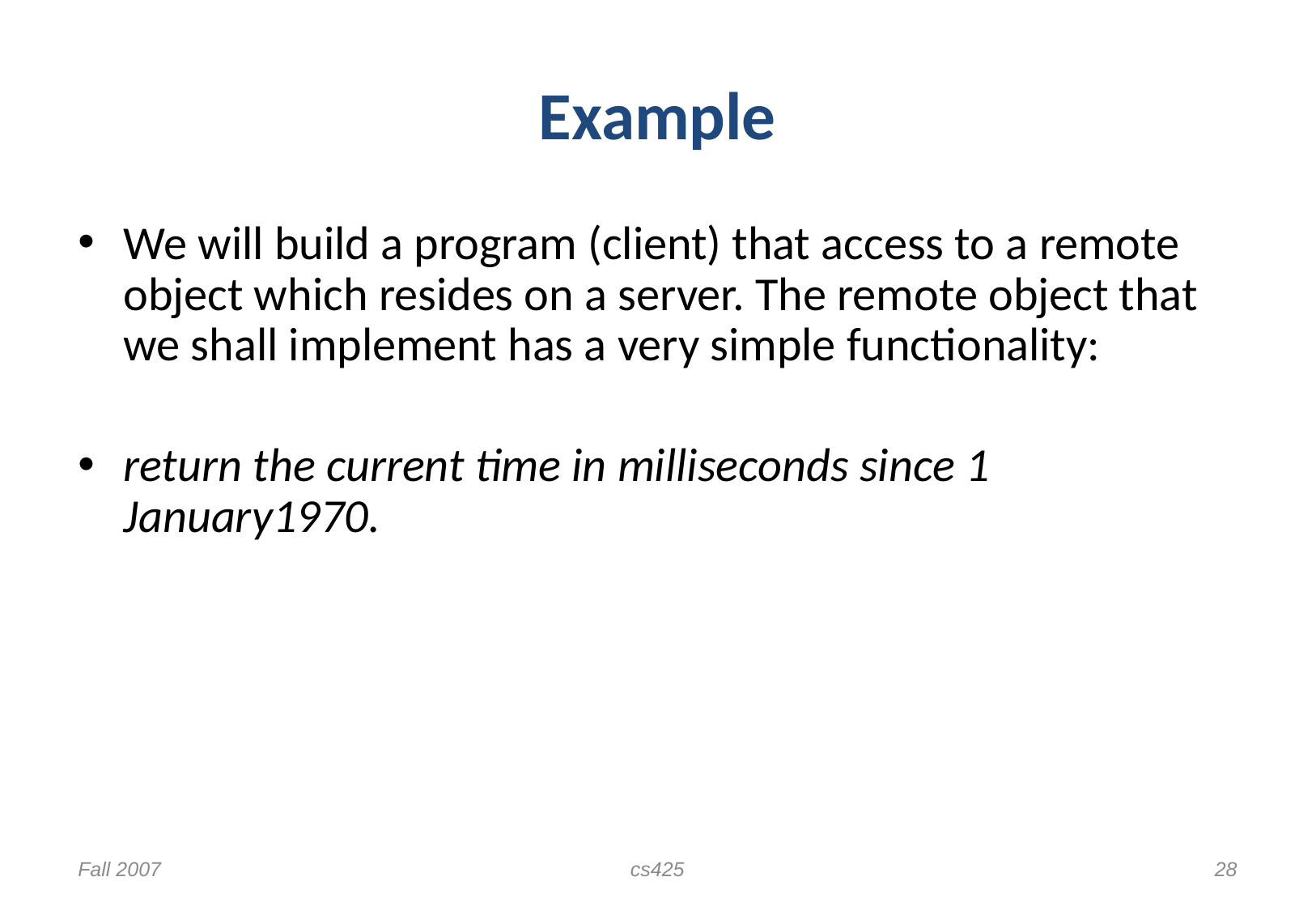

# Example
We will build a program (client) that access to a remote object which resides on a server. The remote object that we shall implement has a very simple functionality:

return the current time in milliseconds since 1 January1970.
Fall 2007
cs425
28